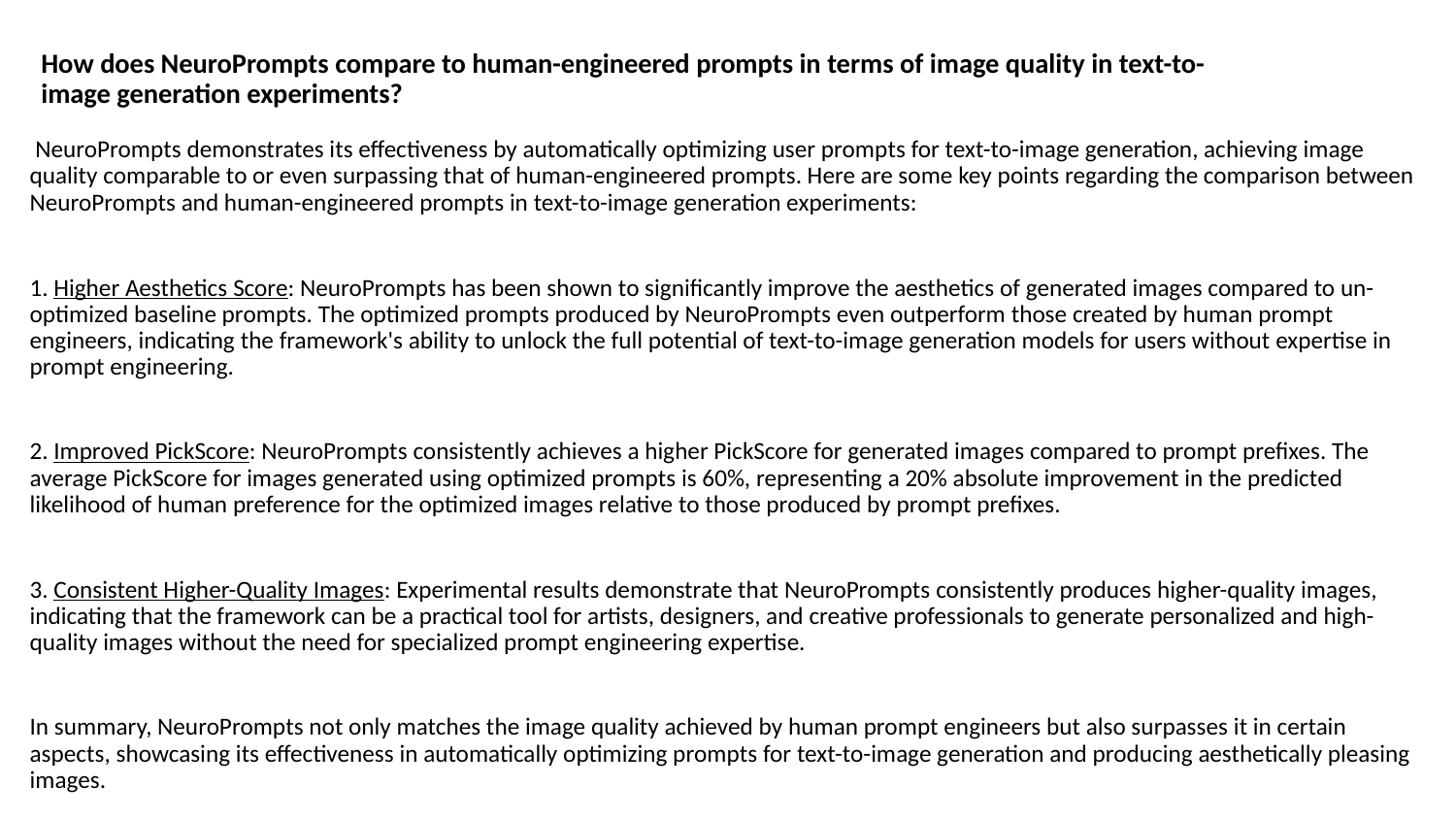

# How does NeuroPrompts compare to human-engineered prompts in terms of image quality in text-to-image generation experiments?
 NeuroPrompts demonstrates its effectiveness by automatically optimizing user prompts for text-to-image generation, achieving image quality comparable to or even surpassing that of human-engineered prompts. Here are some key points regarding the comparison between NeuroPrompts and human-engineered prompts in text-to-image generation experiments:

1. Higher Aesthetics Score: NeuroPrompts has been shown to significantly improve the aesthetics of generated images compared to un-optimized baseline prompts. The optimized prompts produced by NeuroPrompts even outperform those created by human prompt engineers, indicating the framework's ability to unlock the full potential of text-to-image generation models for users without expertise in prompt engineering.

2. Improved PickScore: NeuroPrompts consistently achieves a higher PickScore for generated images compared to prompt prefixes. The average PickScore for images generated using optimized prompts is 60%, representing a 20% absolute improvement in the predicted likelihood of human preference for the optimized images relative to those produced by prompt prefixes.

3. Consistent Higher-Quality Images: Experimental results demonstrate that NeuroPrompts consistently produces higher-quality images, indicating that the framework can be a practical tool for artists, designers, and creative professionals to generate personalized and high-quality images without the need for specialized prompt engineering expertise.

In summary, NeuroPrompts not only matches the image quality achieved by human prompt engineers but also surpasses it in certain aspects, showcasing its effectiveness in automatically optimizing prompts for text-to-image generation and producing aesthetically pleasing images.